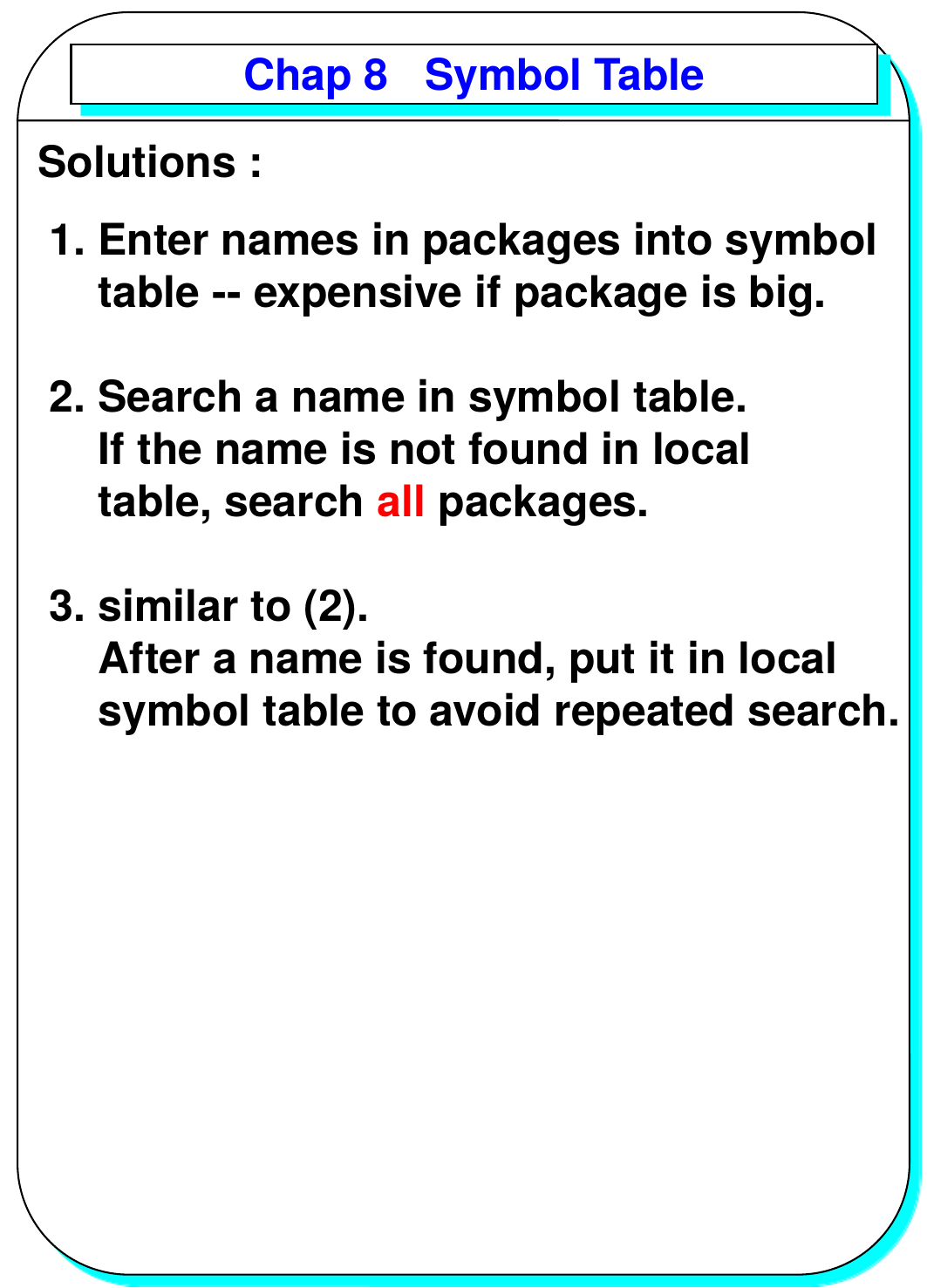

# Chap 8   Symbol Table
Solutions :
1. Enter names in packages into symbol
    table -- expensive if package is big.

2. Search a name in symbol table.
    If the name is not found in local
    table, search all packages.

3. similar to (2).
    After a name is found, put it in local
    symbol table to avoid repeated search.